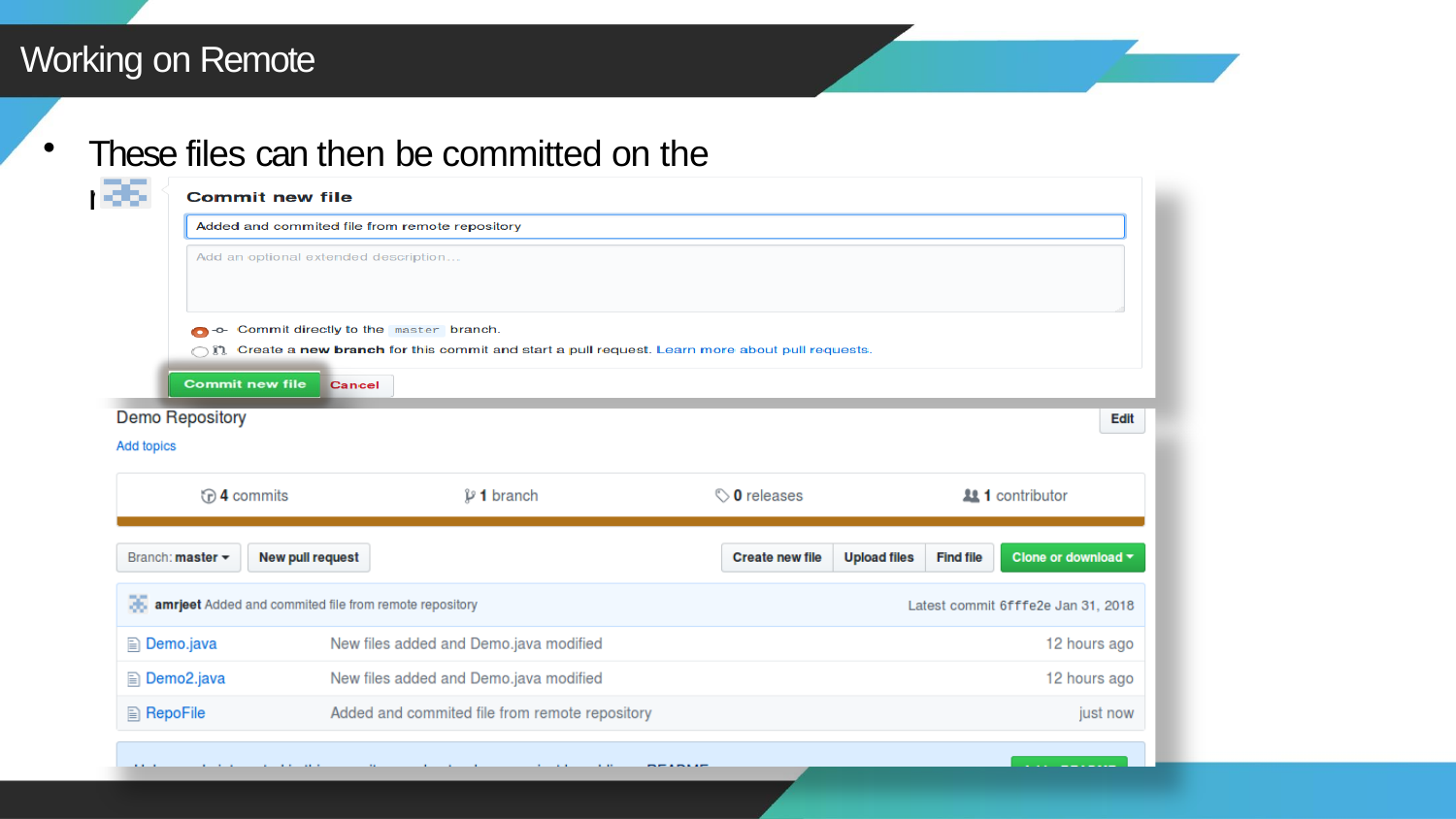

Working on Remote

These files can then be committed on the remote